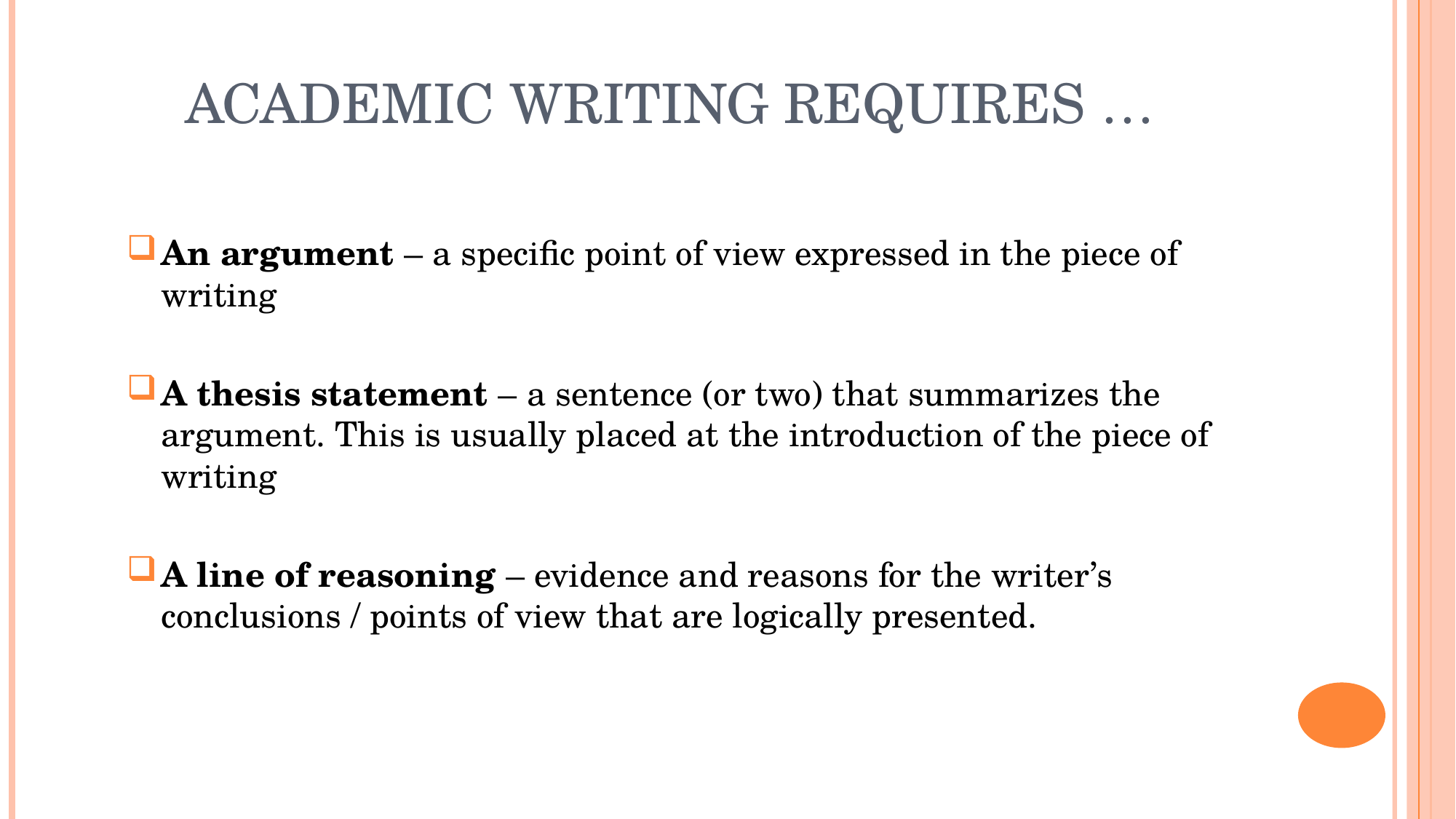

# Academic Writing Requires …

An argument – a specific point of view expressed in the piece of writing

A thesis statement – a sentence (or two) that summarizes the argument. This is usually placed at the introduction of the piece of writing

A line of reasoning – evidence and reasons for the writer’s conclusions / points of view that are logically presented.